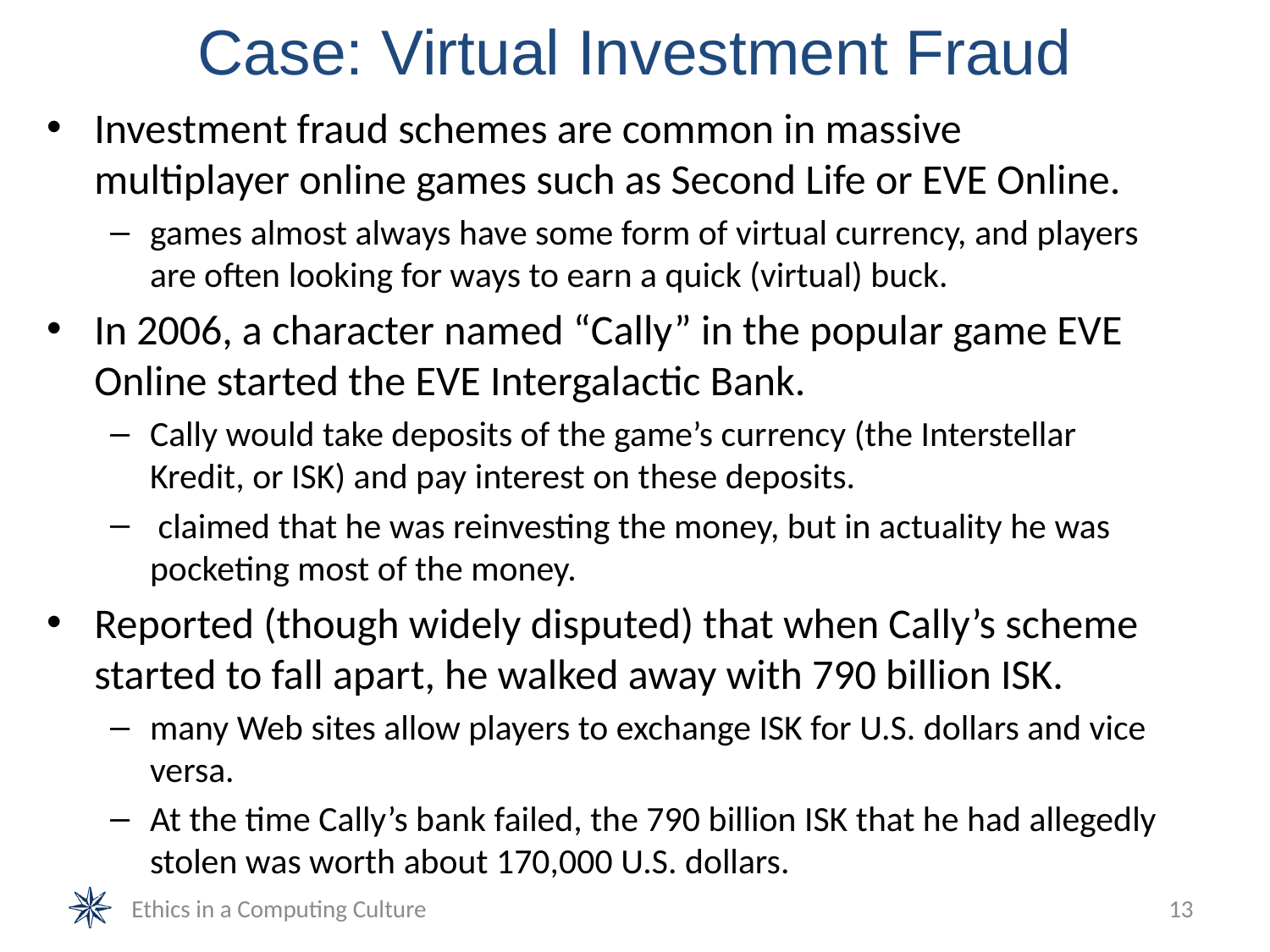

# Case: Virtual Investment Fraud
Investment fraud schemes are common in massive multiplayer online games such as Second Life or EVE Online.
games almost always have some form of virtual currency, and players are often looking for ways to earn a quick (virtual) buck.
In 2006, a character named “Cally” in the popular game EVE Online started the EVE Intergalactic Bank.
Cally would take deposits of the game’s currency (the Interstellar Kredit, or ISK) and pay interest on these deposits.
 claimed that he was reinvesting the money, but in actuality he was pocketing most of the money.
Reported (though widely disputed) that when Cally’s scheme started to fall apart, he walked away with 790 billion ISK.
many Web sites allow players to exchange ISK for U.S. dollars and vice versa.
At the time Cally’s bank failed, the 790 billion ISK that he had allegedly stolen was worth about 170,000 U.S. dollars.
Ethics in a Computing Culture
13